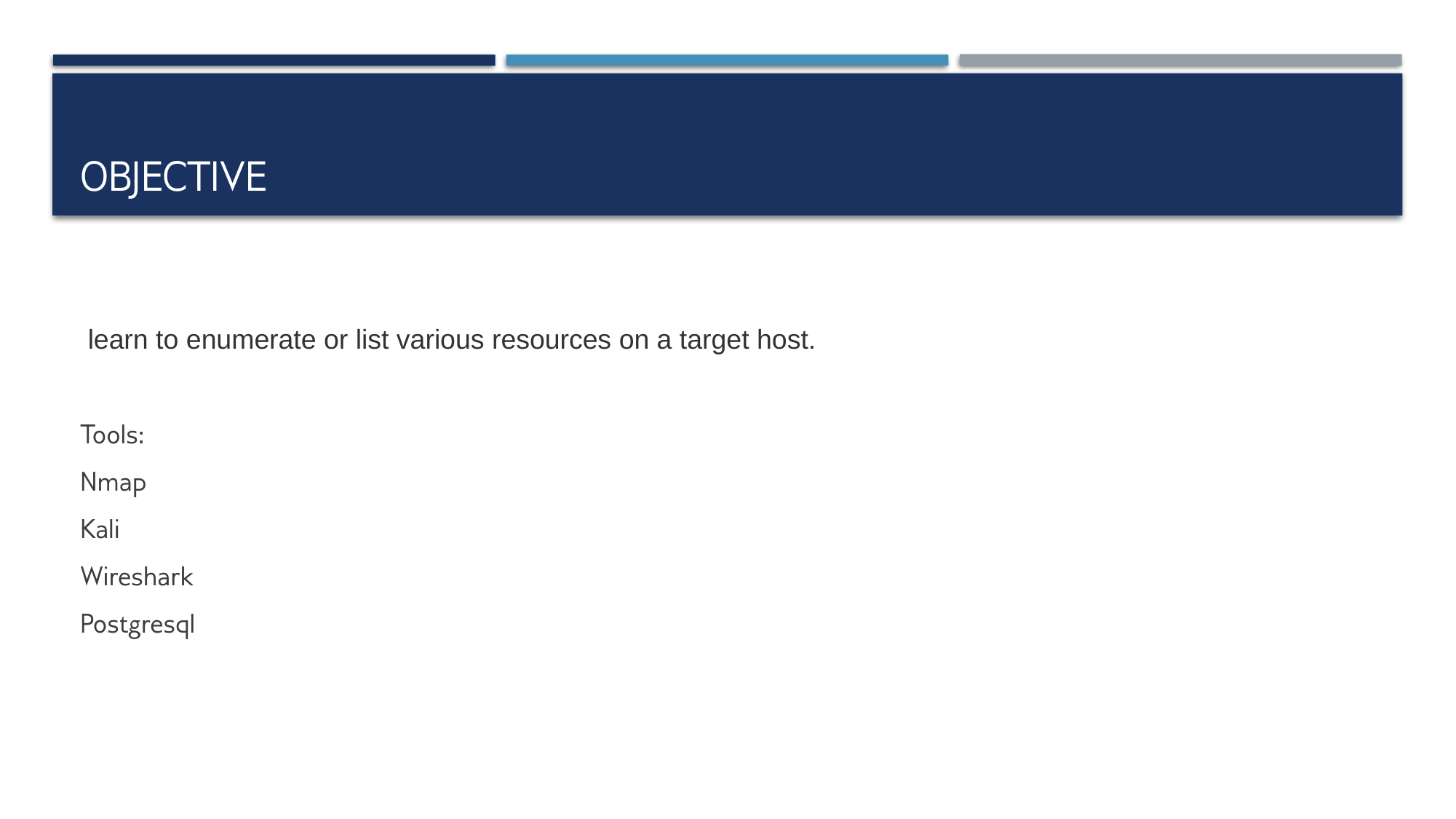

# Objective
 learn to enumerate or list various resources on a target host.

Tools:
Nmap
Kali
Wireshark
Postgresql